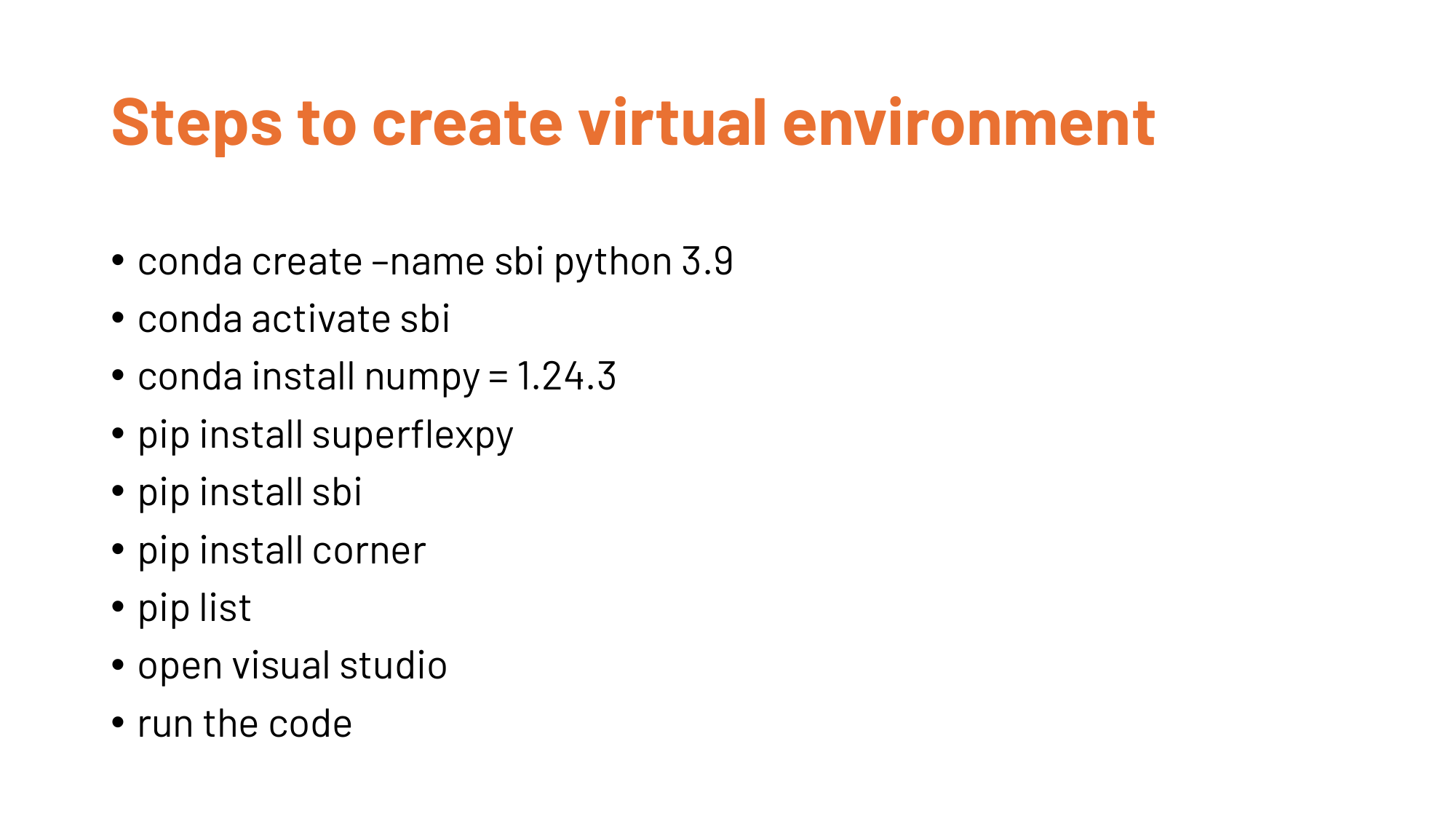

# Steps to create virtual environment
conda create –name sbi python 3.9
conda activate sbi
conda install numpy = 1.24.3
pip install superflexpy
pip install sbi
pip install corner
pip list
open visual studio
run the code